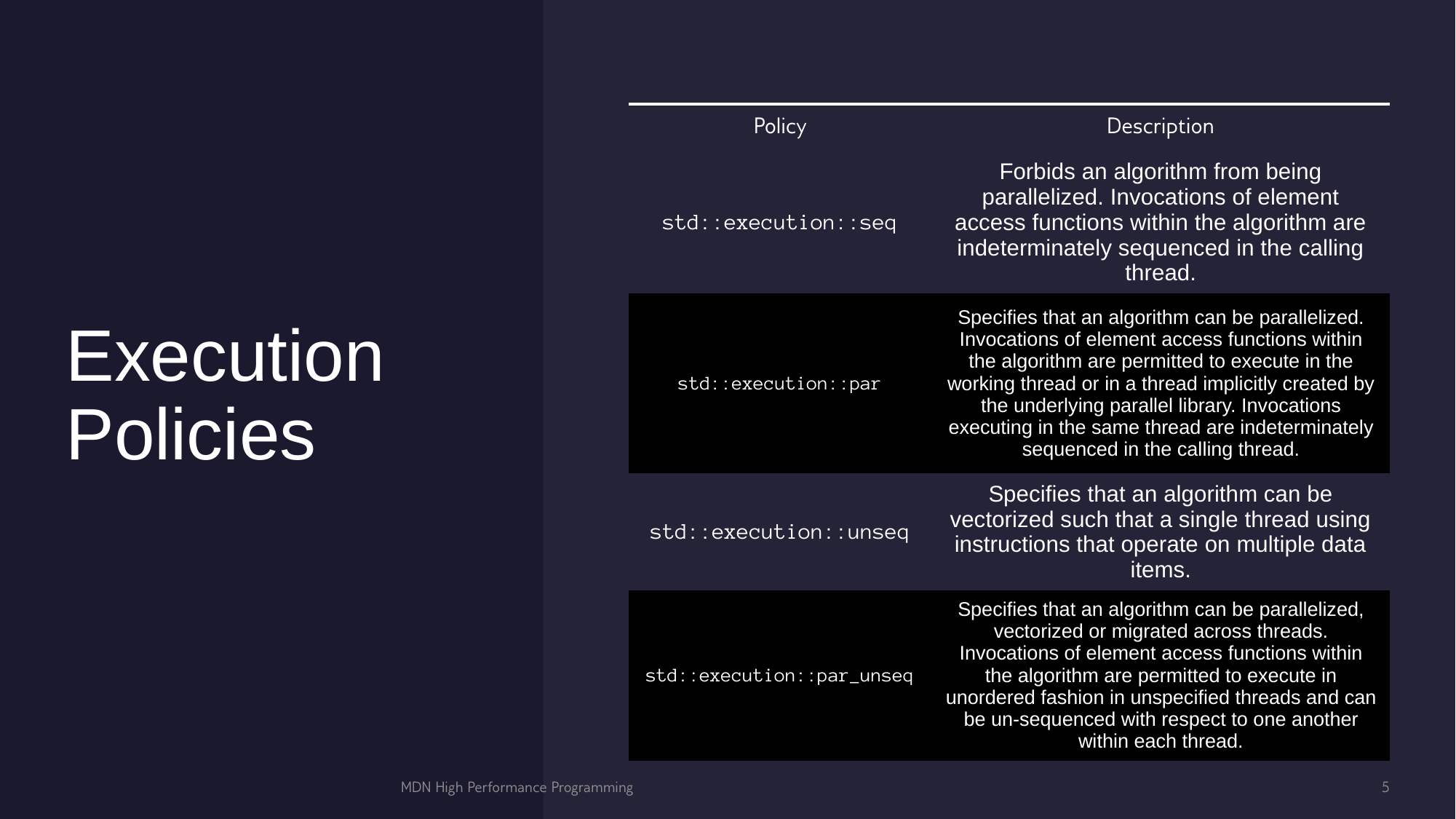

# Execution Policies
| Policy | Description |
| --- | --- |
| std::execution::seq | Forbids an algorithm from being parallelized. Invocations of element access functions within the algorithm are indeterminately sequenced in the calling thread. |
| std::execution::par | Specifies that an algorithm can be parallelized. Invocations of element access functions within the algorithm are permitted to execute in the working thread or in a thread implicitly created by the underlying parallel library. Invocations executing in the same thread are indeterminately sequenced in the calling thread. |
| std::execution::unseq | Specifies that an algorithm can be vectorized such that a single thread using instructions that operate on multiple data items. |
| std::execution::par\_unseq | Specifies that an algorithm can be parallelized, vectorized or migrated across threads. Invocations of element access functions within the algorithm are permitted to execute in unordered fashion in unspecified threads and can be un-sequenced with respect to one another within each thread. |
MDN High Performance Programming
5